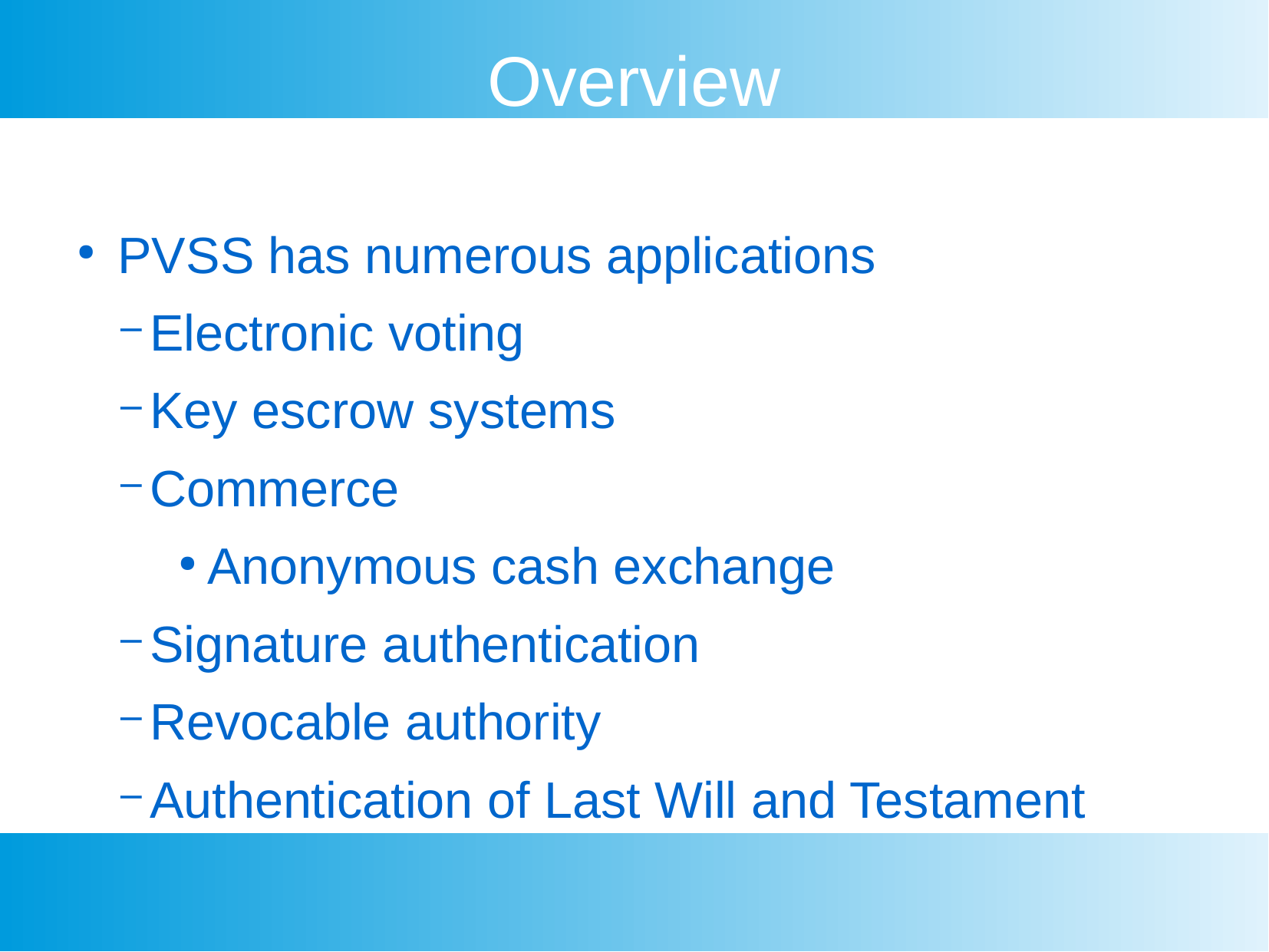

Overview
PVSS has numerous applications
Electronic voting
Key escrow systems
Commerce
Anonymous cash exchange
Signature authentication
Revocable authority
Authentication of Last Will and Testament